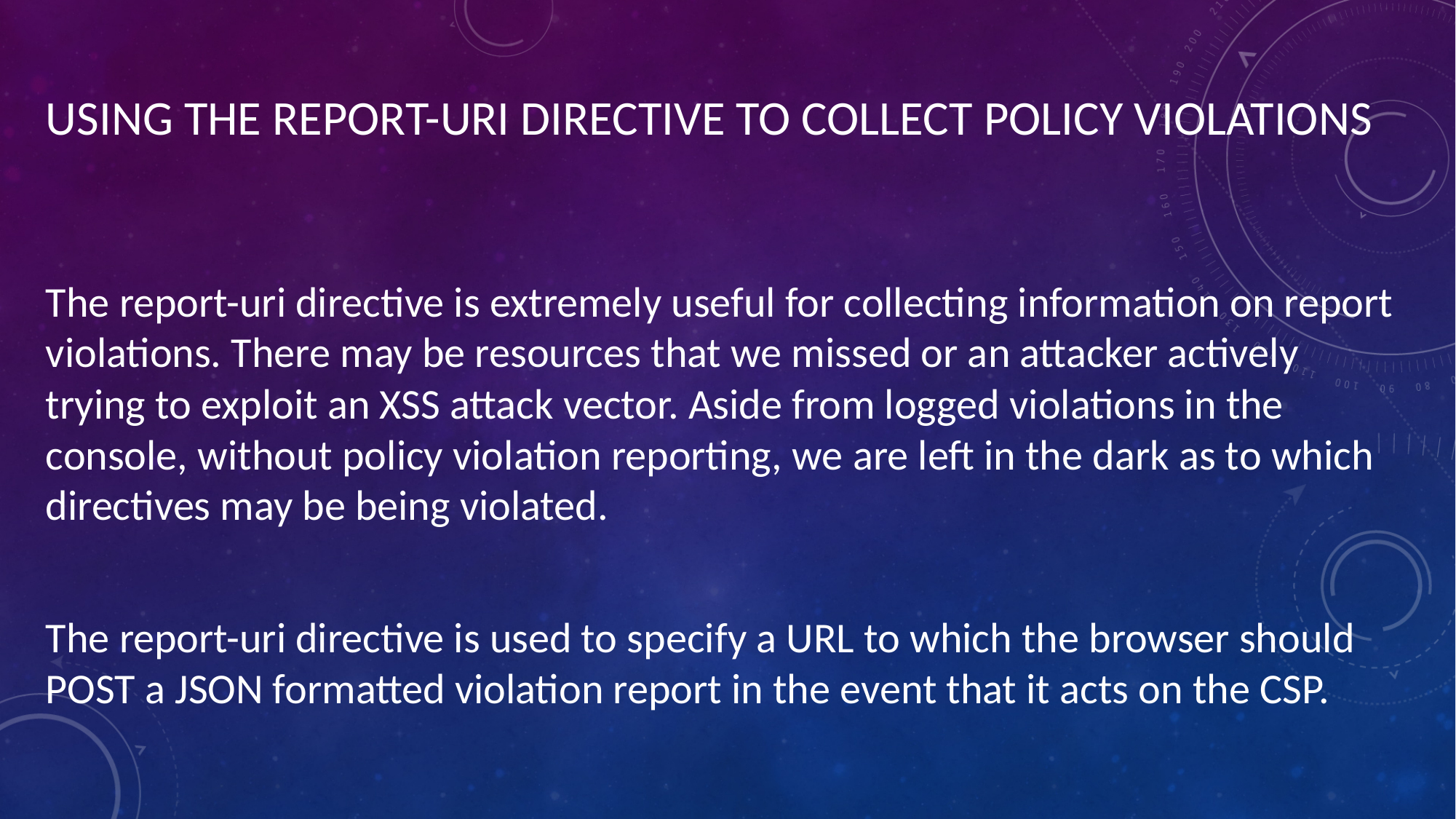

# Using the report-uri directive to collect policy violations
The report-uri directive is extremely useful for collecting information on report violations. There may be resources that we missed or an attacker actively trying to exploit an XSS attack vector. Aside from logged violations in the console, without policy violation reporting, we are left in the dark as to which directives may be being violated.

The report-uri directive is used to specify a URL to which the browser should POST a JSON formatted violation report in the event that it acts on the CSP.